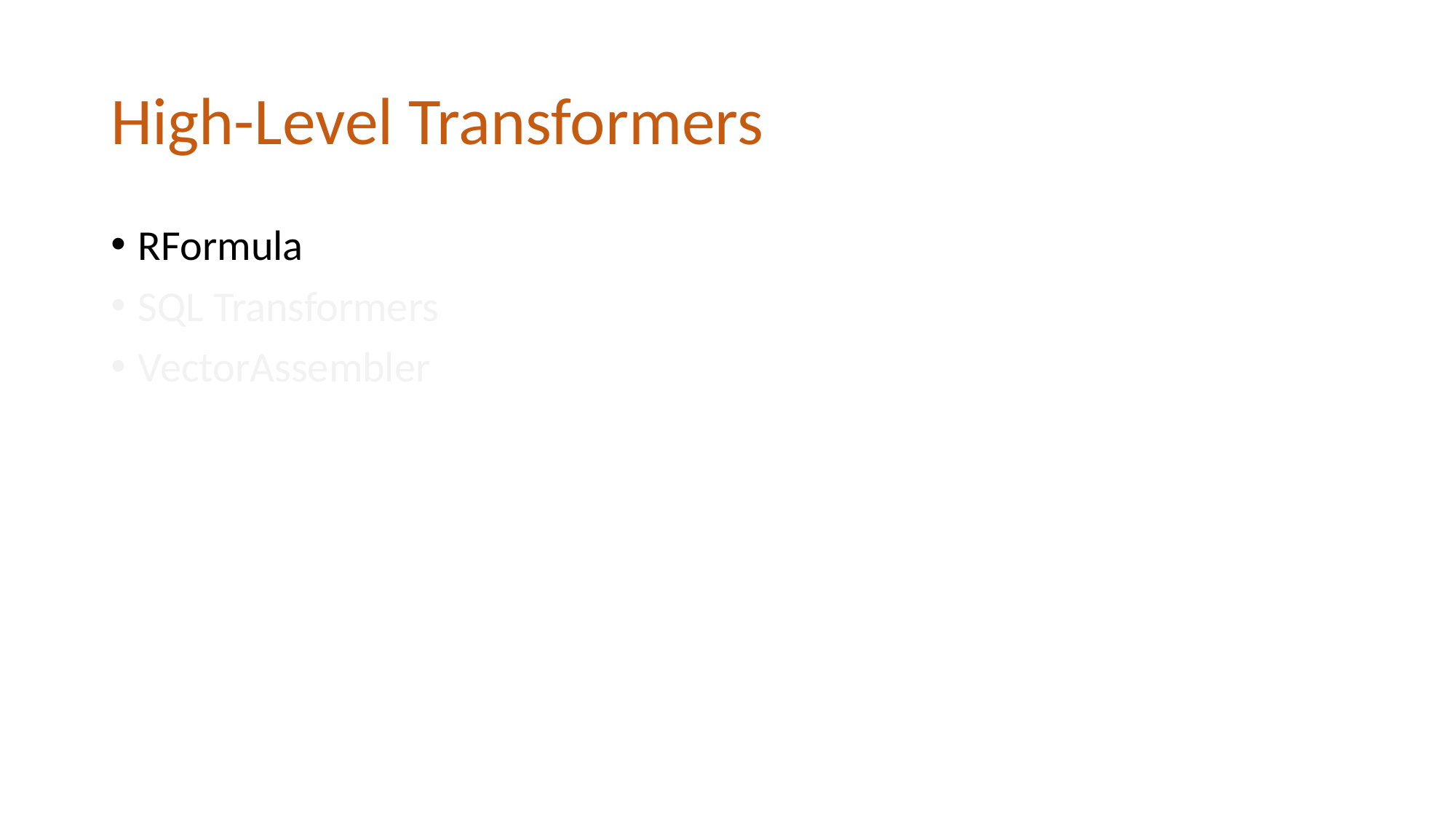

# High-Level Transformers
RFormula
SQL Transformers
VectorAssembler